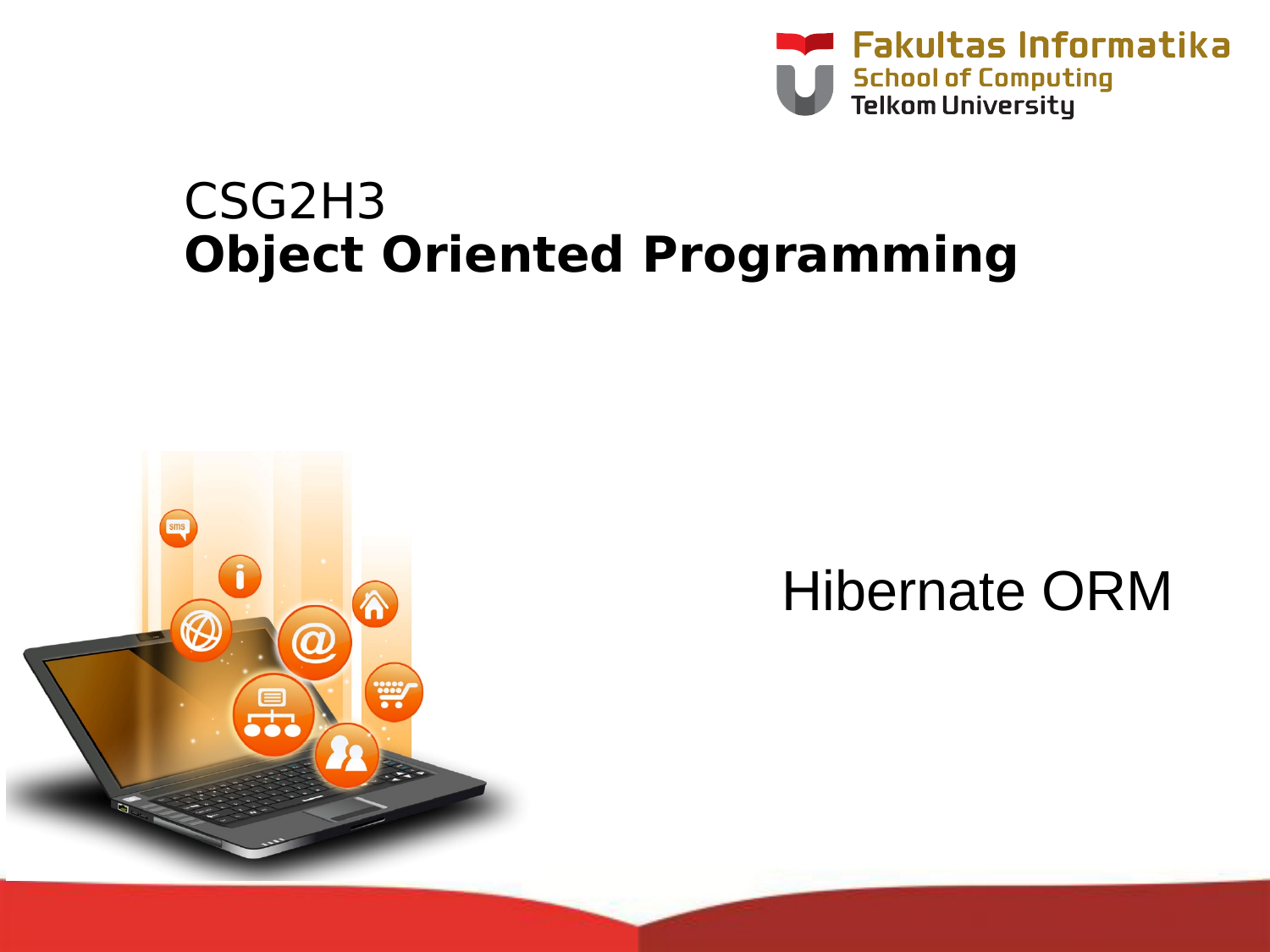

# CSG2H3 Object Oriented Programming
Hibernate ORM